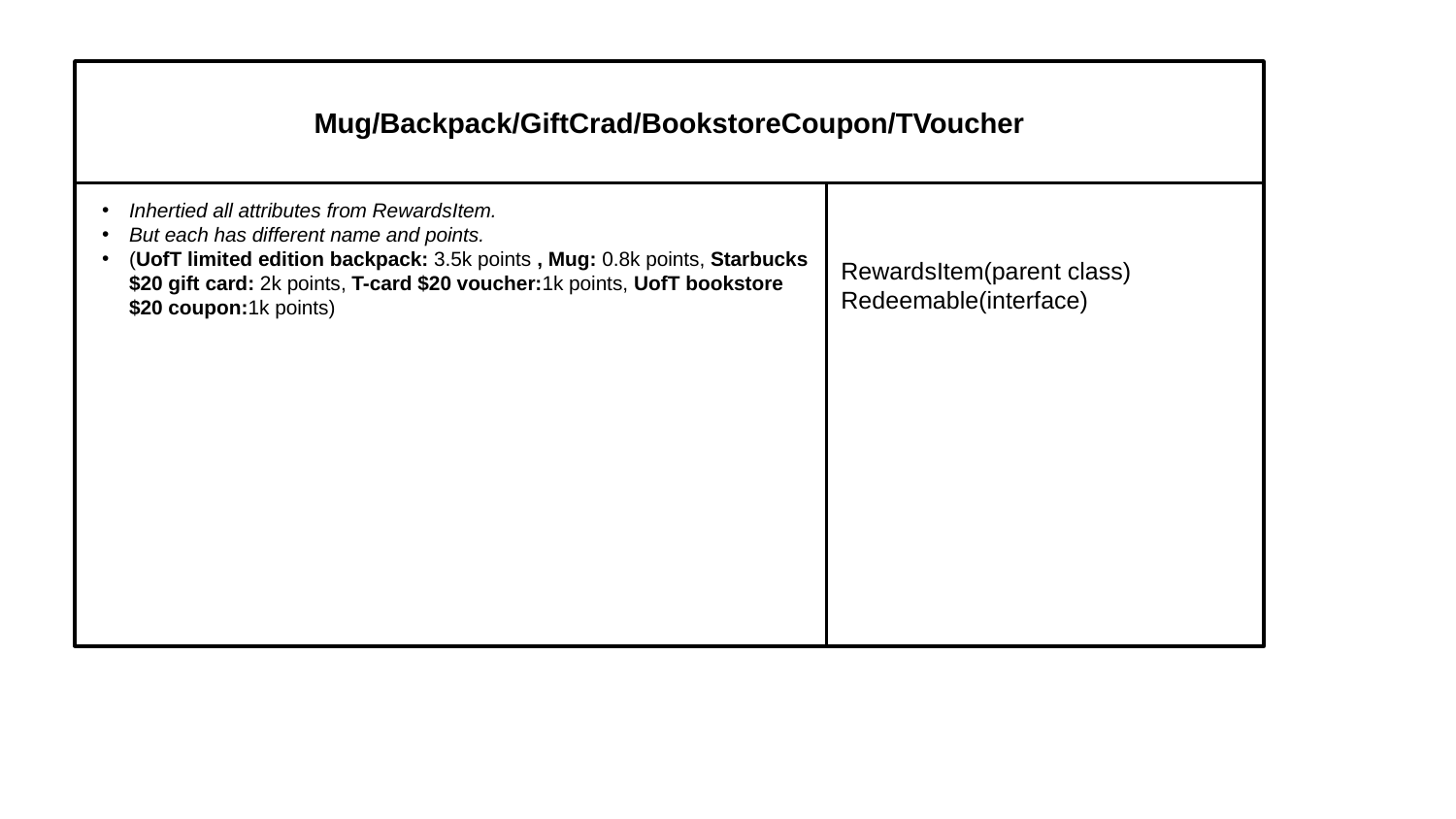

Mug/Backpack/GiftCrad/BookstoreCoupon/TVoucher

Inhertied all attributes from RewardsItem.
But each has different name and points.
(UofT limited edition backpack: 3.5k points , Mug: 0.8k points, Starbucks $20 gift card: 2k points, T-card $20 voucher:1k points, UofT bookstore $20 coupon:1k points)

RewardsItem(parent class)
Redeemable(interface)